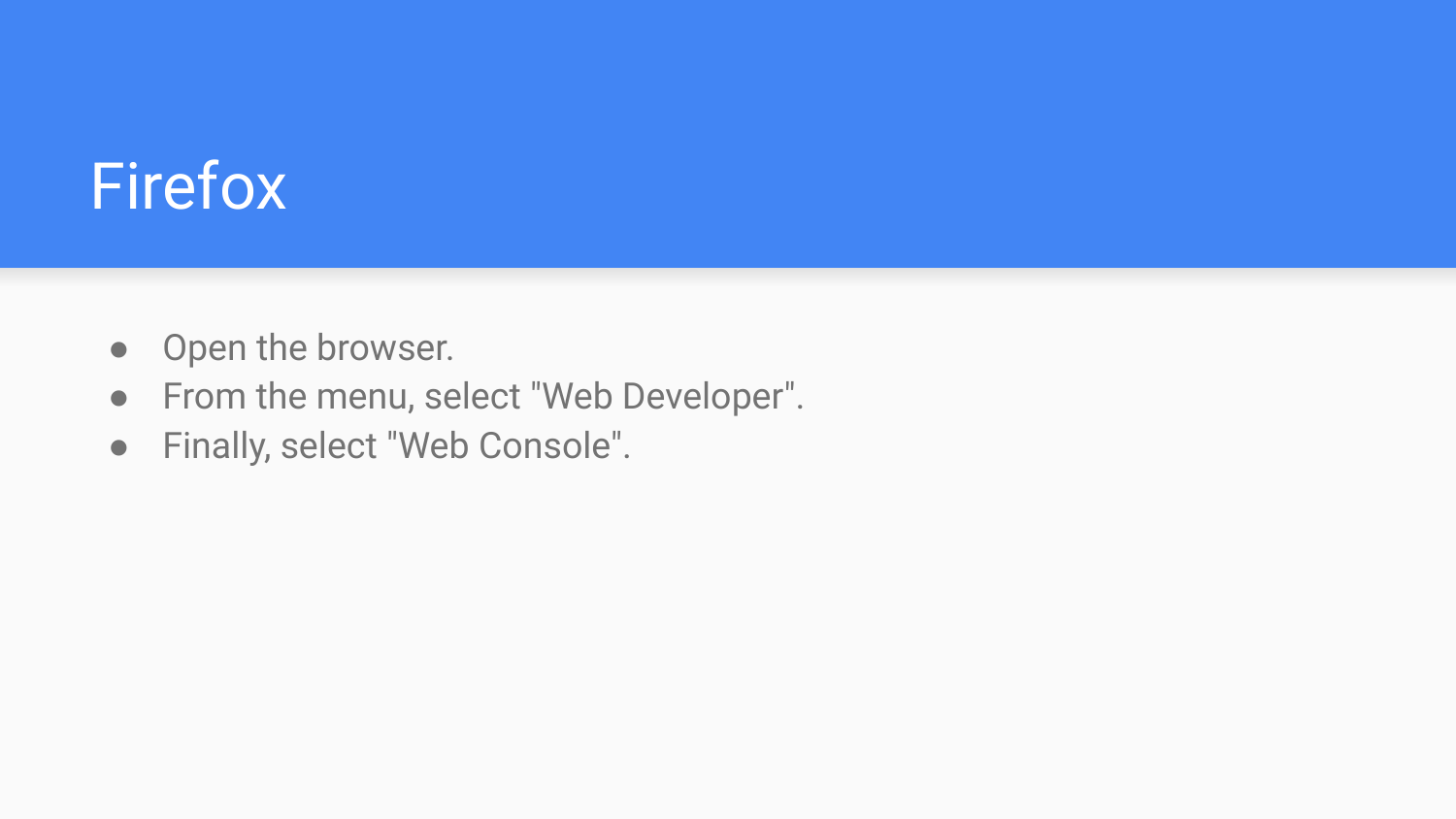

# Firefox
Open the browser.
From the menu, select "Web Developer".
Finally, select "Web Console".